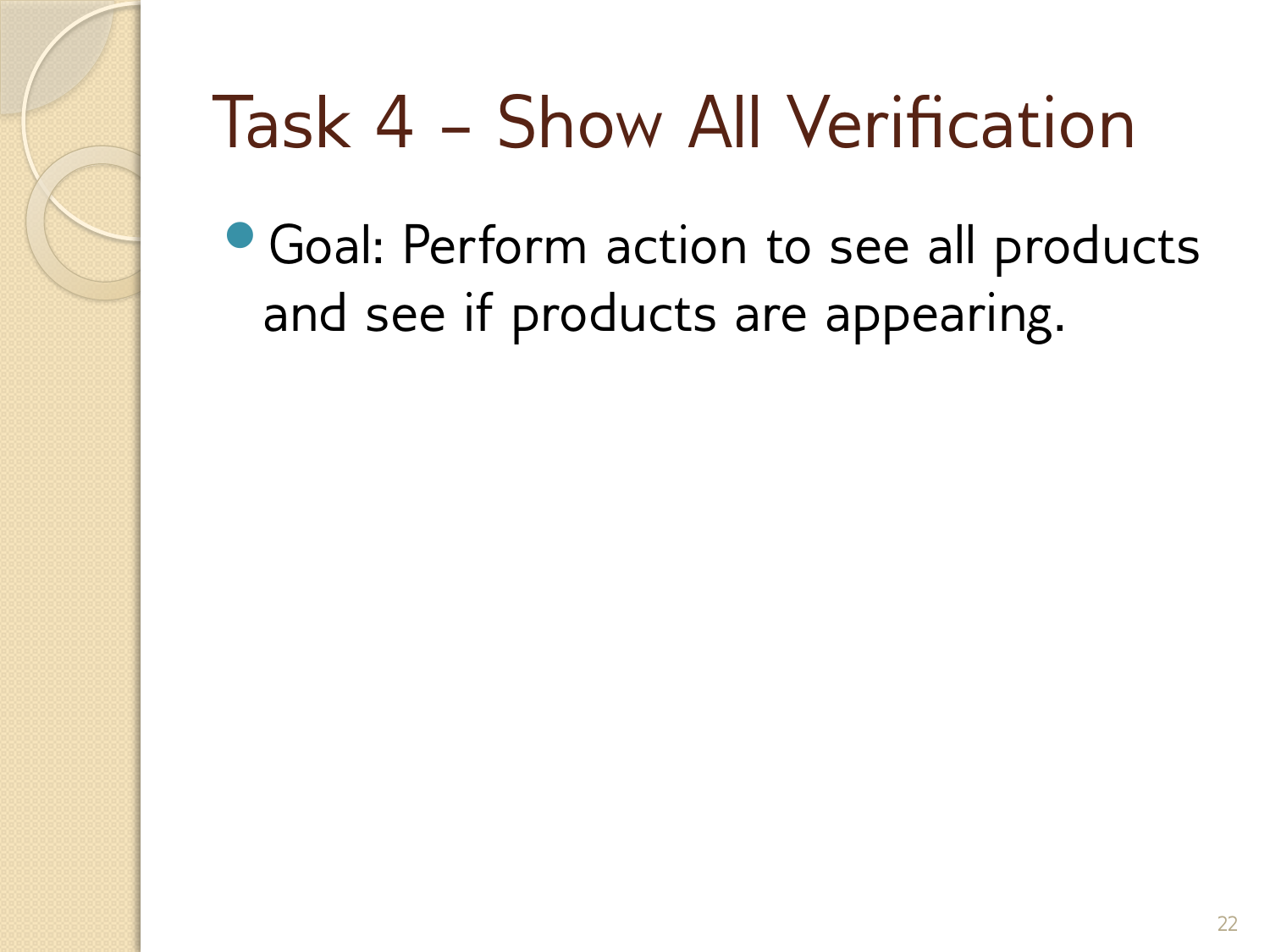

# Task 4 – Show All Verification
Goal: Perform action to see all products and see if products are appearing.
22